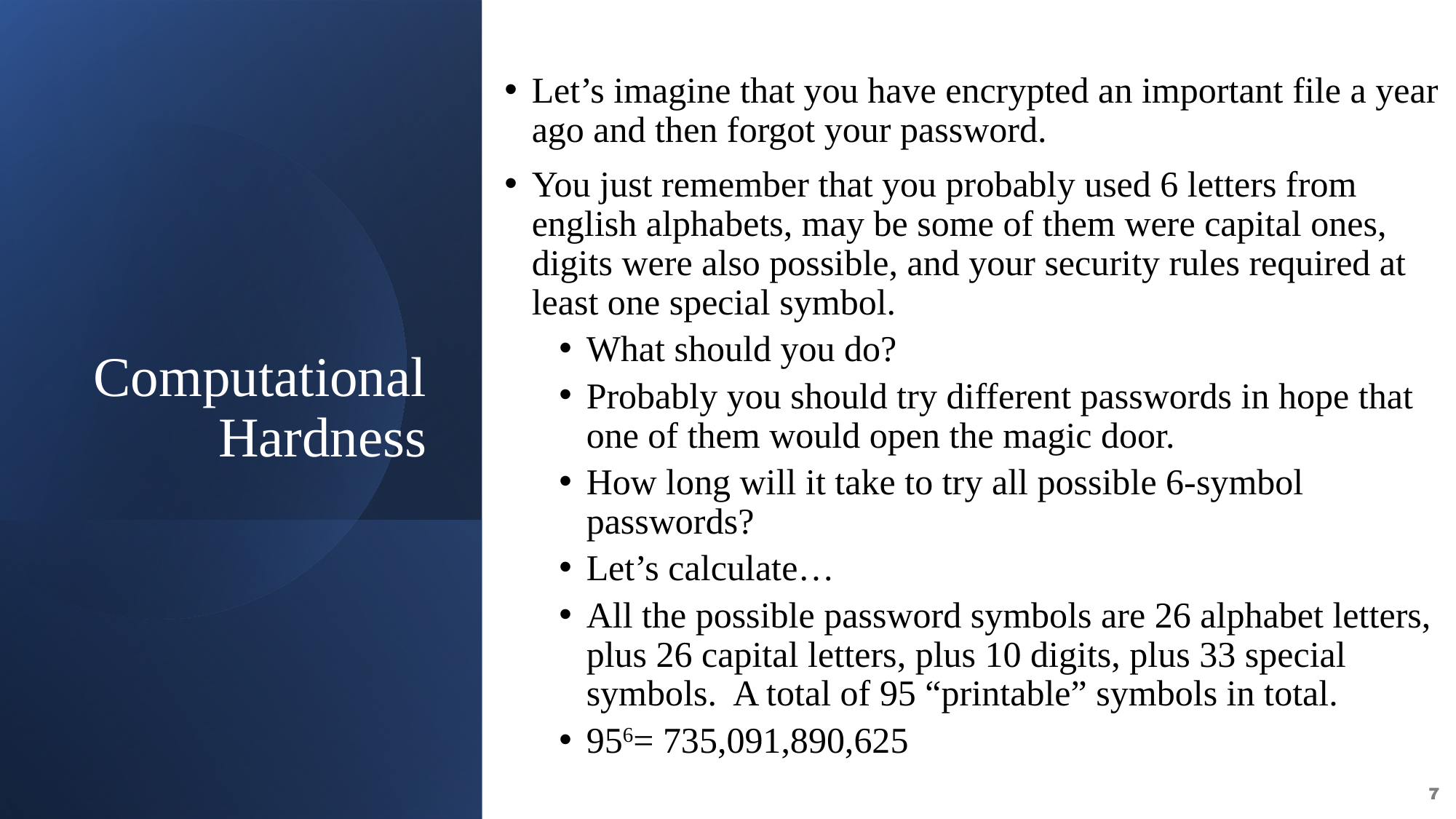

Let’s imagine that you have encrypted an important file a year ago and then forgot your password.
You just remember that you probably used 6 letters from english alphabets, may be some of them were capital ones, digits were also possible, and your security rules required at least one special symbol.
What should you do?
Probably you should try different passwords in hope that one of them would open the magic door.
How long will it take to try all possible 6-symbol passwords?
Let’s calculate…
All the possible password symbols are 26 alphabet letters, plus 26 capital letters, plus 10 digits, plus 33 special symbols.  A total of 95 “printable” symbols in total.
956= 735,091,890,625
# Computational Hardness

7